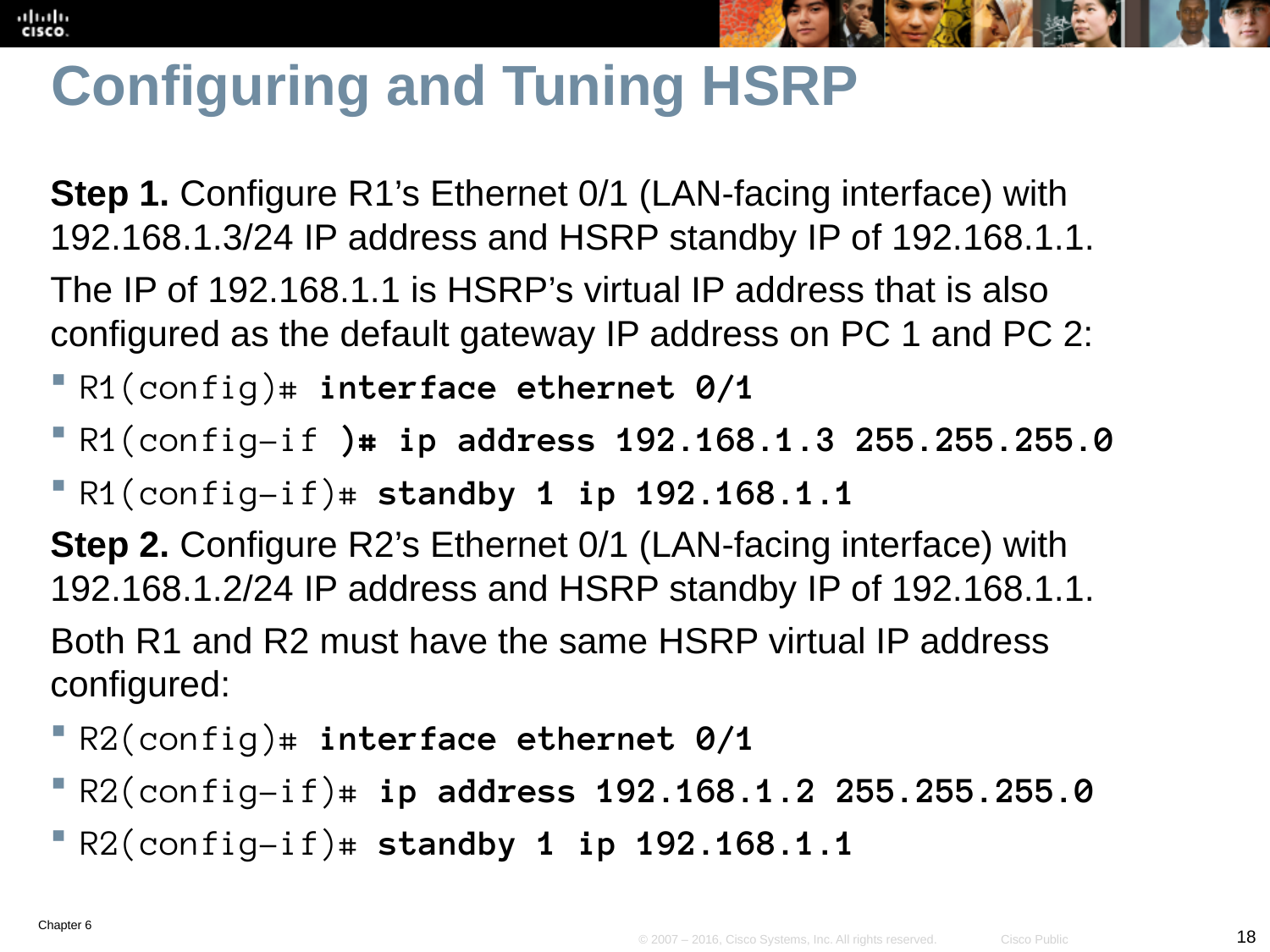

# Configuring and Tuning HSRP
Step 1. Configure R1’s Ethernet 0/1 (LAN-facing interface) with 192.168.1.3/24 IP address and HSRP standby IP of 192.168.1.1.
The IP of 192.168.1.1 is HSRP’s virtual IP address that is also configured as the default gateway IP address on PC 1 and PC 2:
R1(config)# interface ethernet 0/1
R1(config-if )# ip address 192.168.1.3 255.255.255.0
R1(config-if)# standby 1 ip 192.168.1.1
Step 2. Configure R2’s Ethernet 0/1 (LAN-facing interface) with 192.168.1.2/24 IP address and HSRP standby IP of 192.168.1.1.
Both R1 and R2 must have the same HSRP virtual IP address configured:
R2(config)# interface ethernet 0/1
R2(config-if)# ip address 192.168.1.2 255.255.255.0
R2(config-if)# standby 1 ip 192.168.1.1